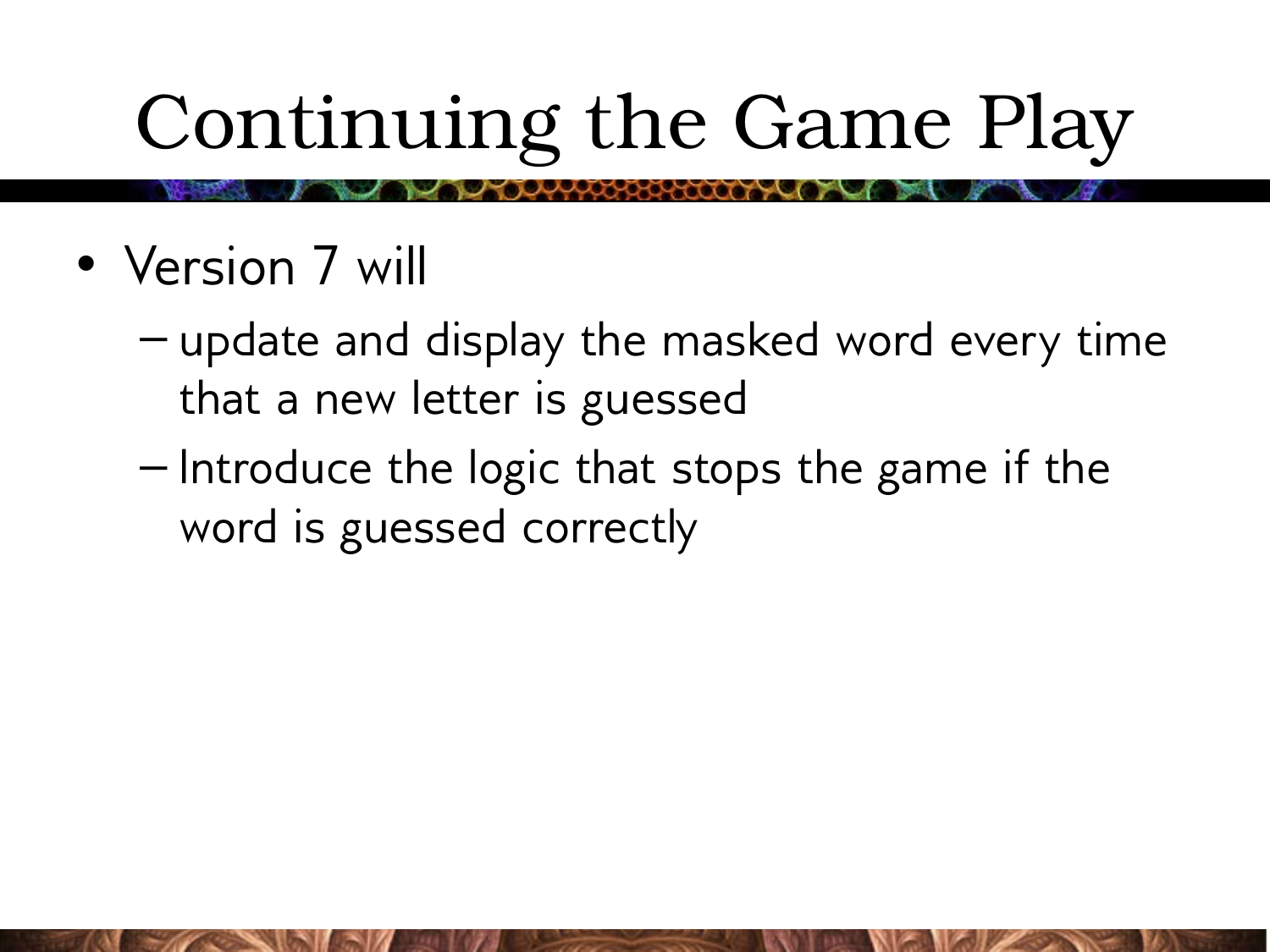

# Continuing the Game Play
Version 7 will
update and display the masked word every time that a new letter is guessed
Introduce the logic that stops the game if the word is guessed correctly